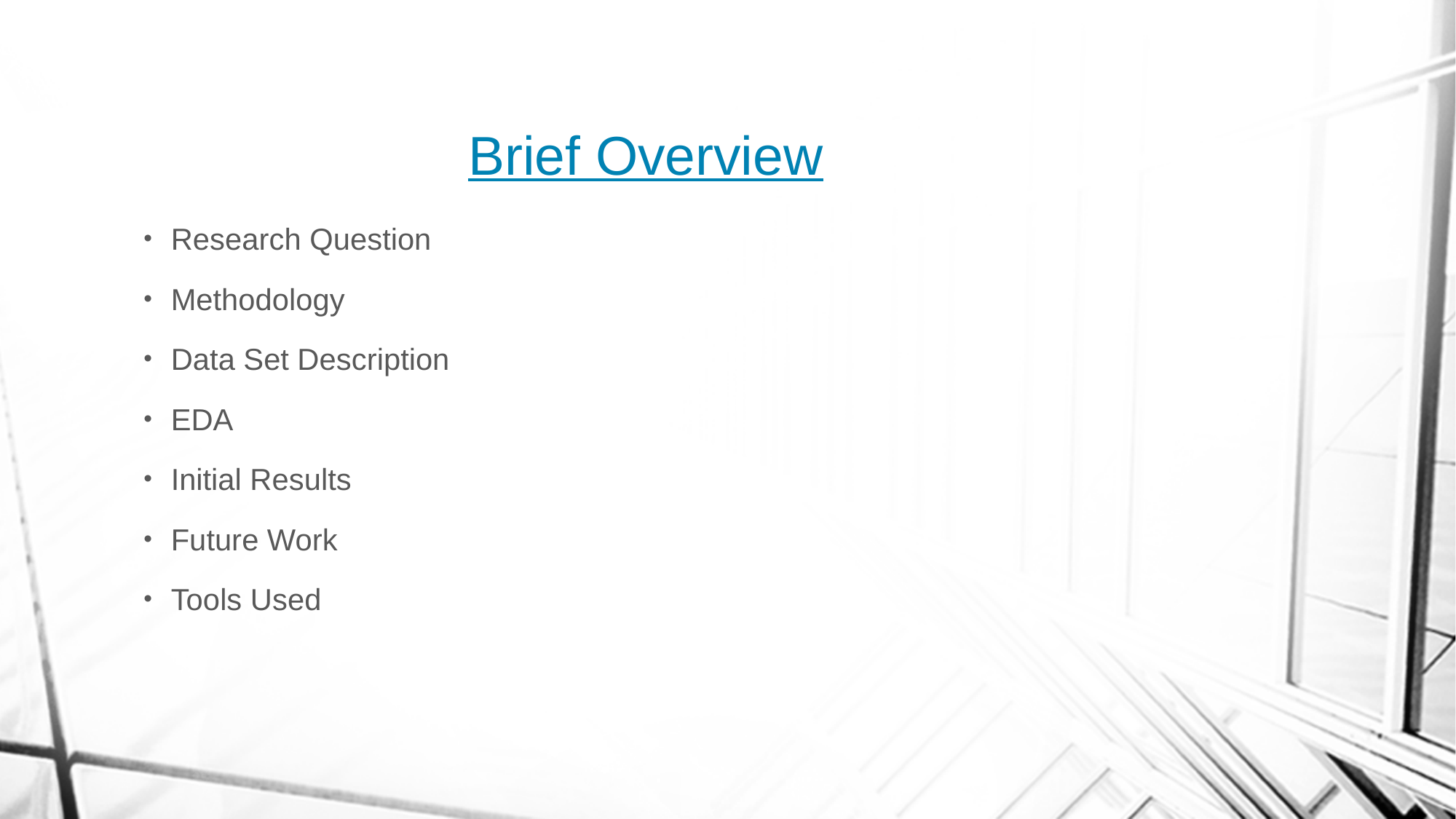

# Brief Overview
Research Question
Methodology
Data Set Description
EDA
Initial Results
Future Work
Tools Used